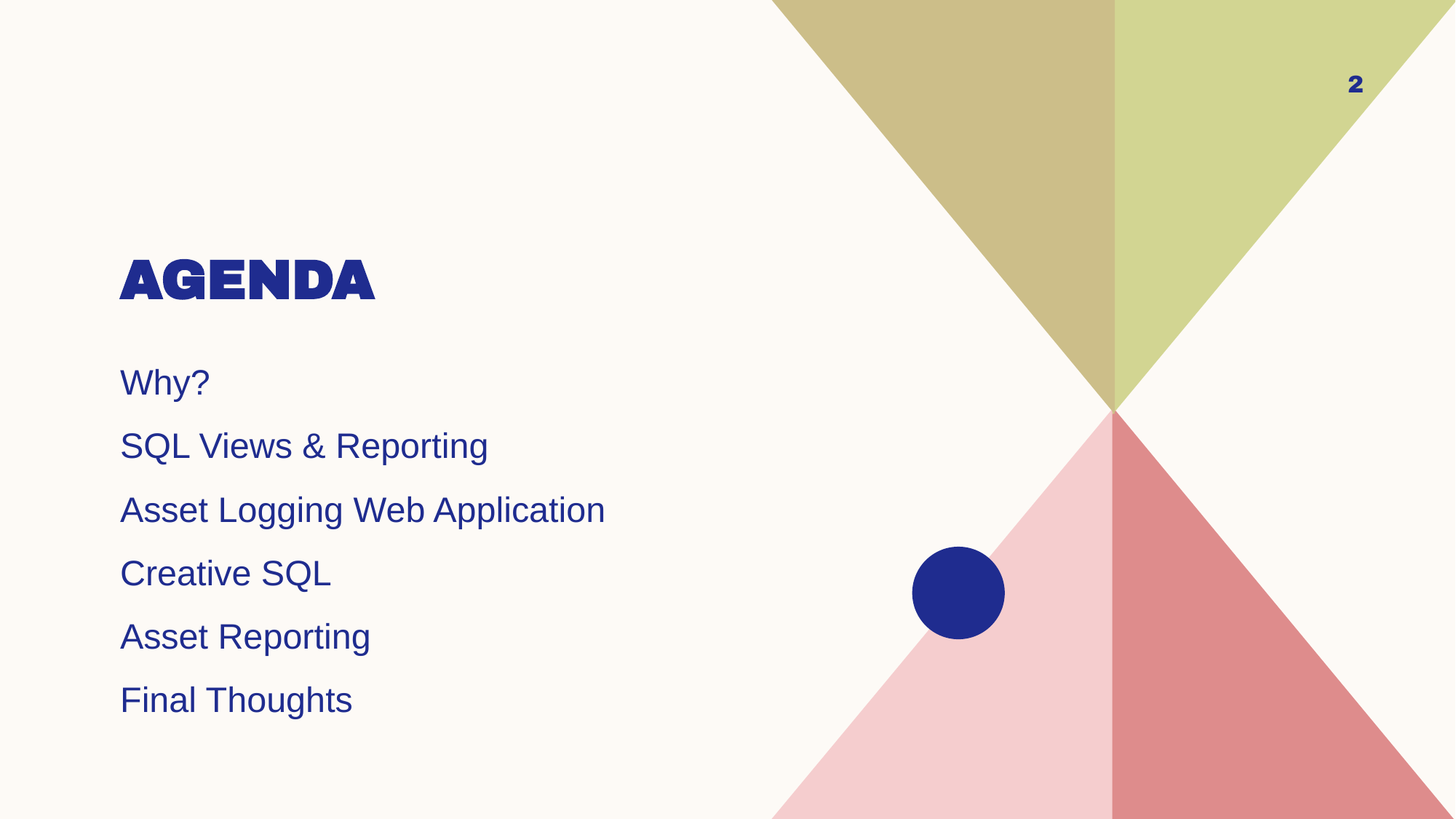

2
# agenda
Why?
SQL Views & Reporting
Asset Logging Web Application
Creative SQL
Asset Reporting
Final Thoughts